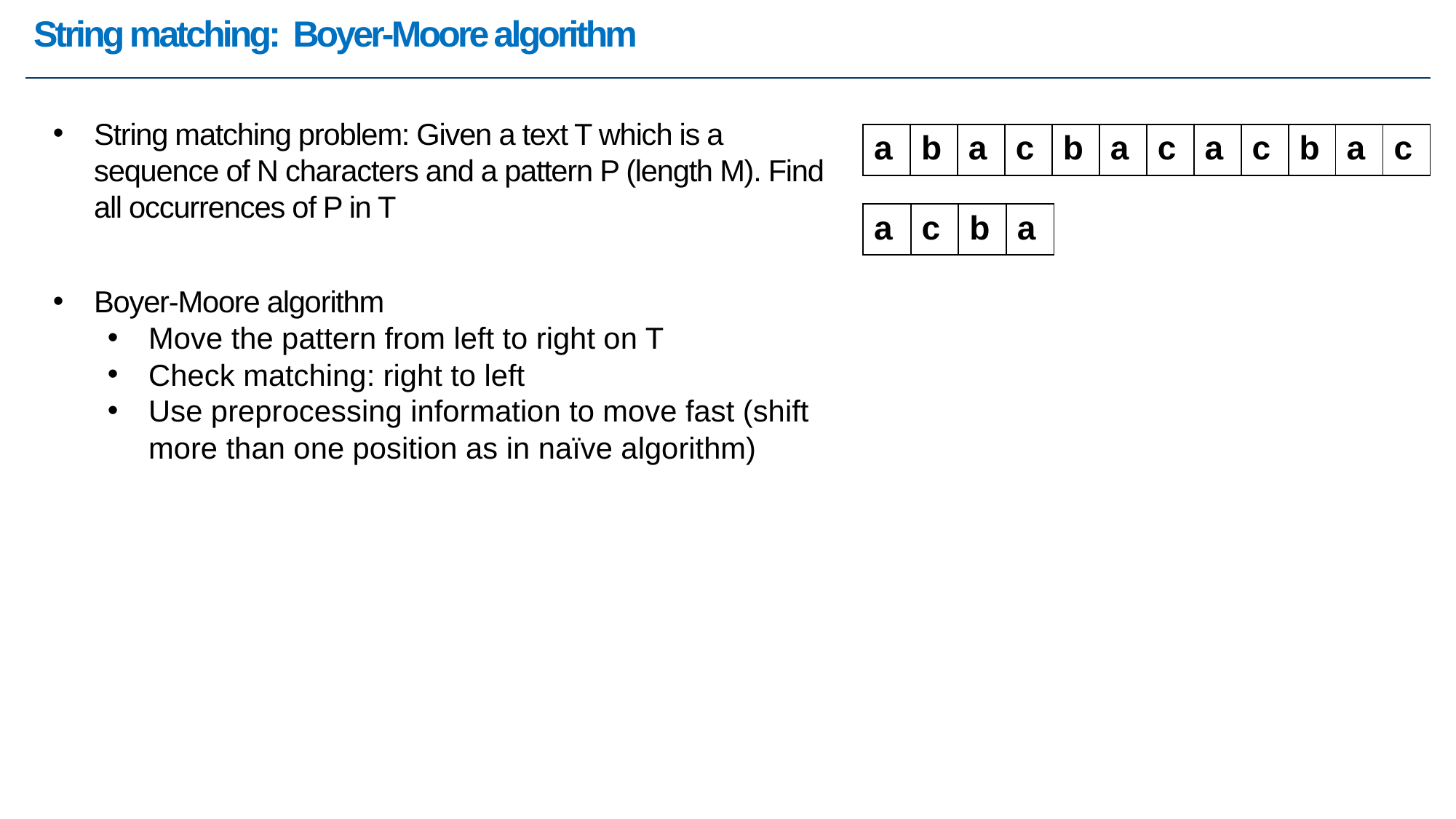

Ⅰ ｜ Tên chương
# String matching:  Boyer-Moore algorithm
String matching problem: Given a text T which is a sequence of N characters and a pattern P (length M). Find all occurrences of P in T

Boyer-Moore algorithm
Move the pattern from left to right on T
Check matching: right to left
Use preprocessing information to move fast (shift more than one position as in naïve algorithm)
| a | b | a | c | b | a | c | a | c | b | a | c |
| --- | --- | --- | --- | --- | --- | --- | --- | --- | --- | --- | --- |
| a | c | b | a |
| --- | --- | --- | --- |